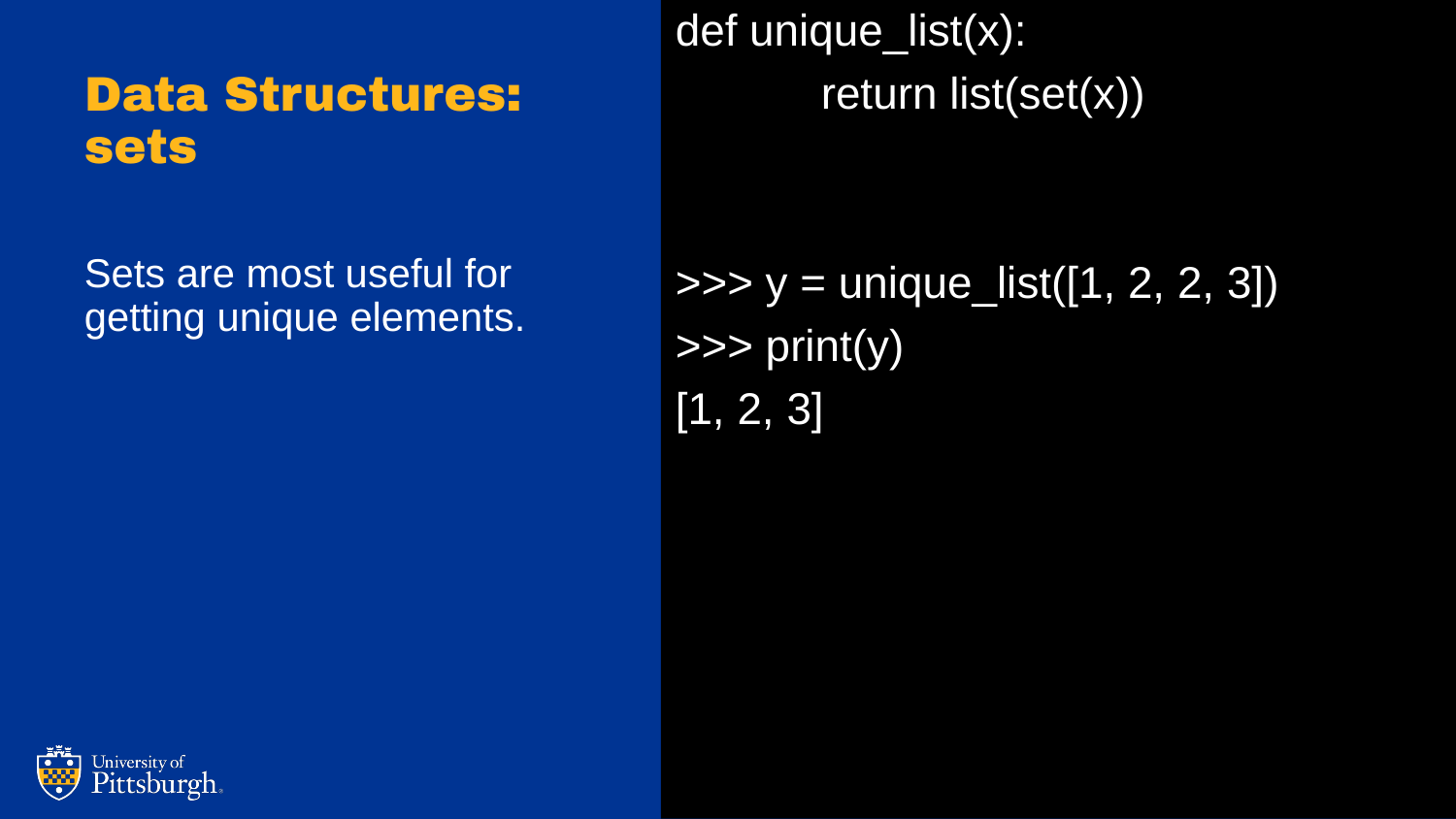

def unique_list(x):
	return list(set(x))

>>> y = unique_list([1, 2, 2, 3])
>>> print(y)
[1, 2, 3]

# Data Structures:
sets
Sets are most useful for getting unique elements.